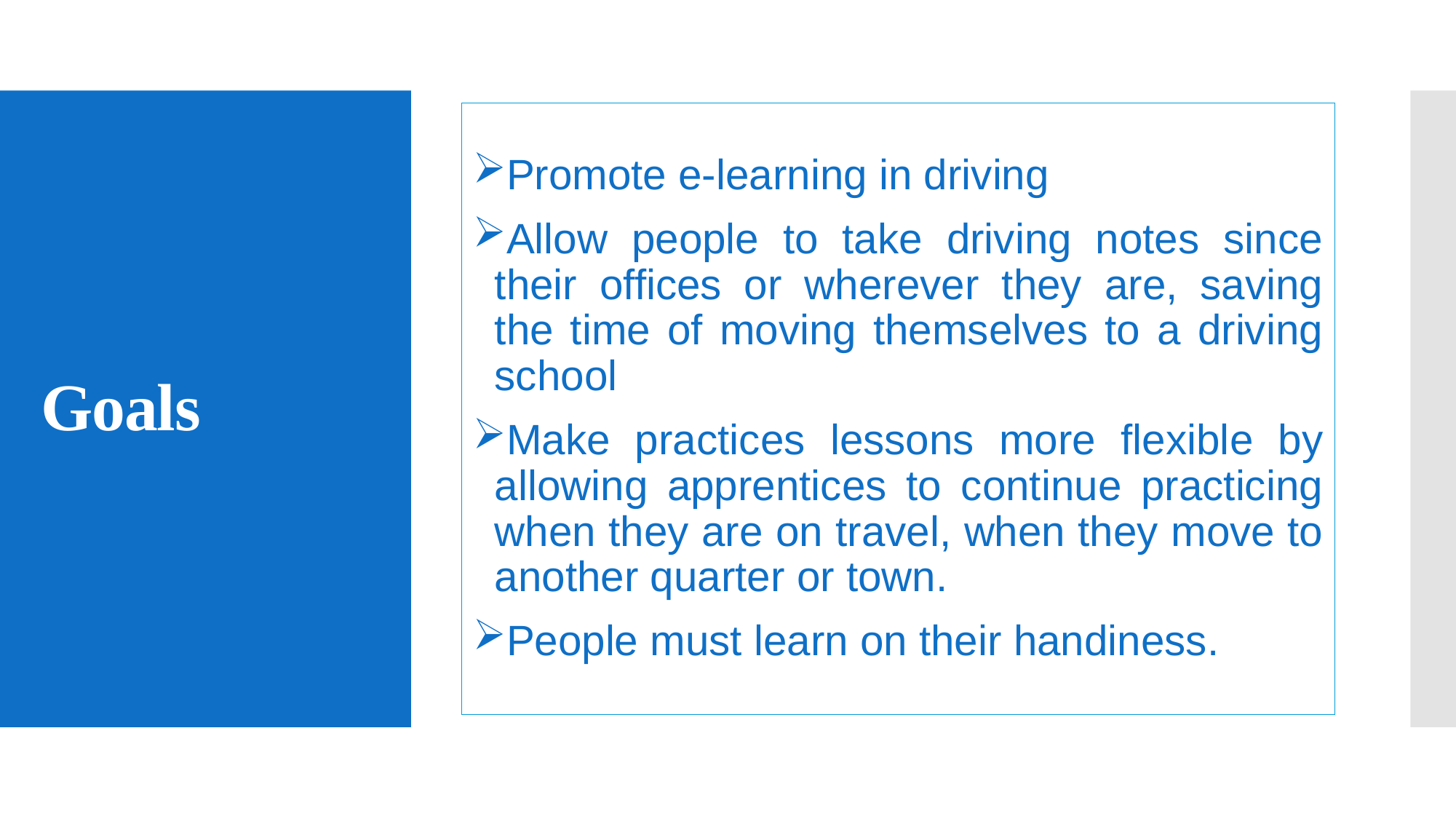

Promote e-learning in driving
Allow people to take driving notes since their offices or wherever they are, saving the time of moving themselves to a driving school
Make practices lessons more flexible by allowing apprentices to continue practicing when they are on travel, when they move to another quarter or town.
People must learn on their handiness.
# Goals